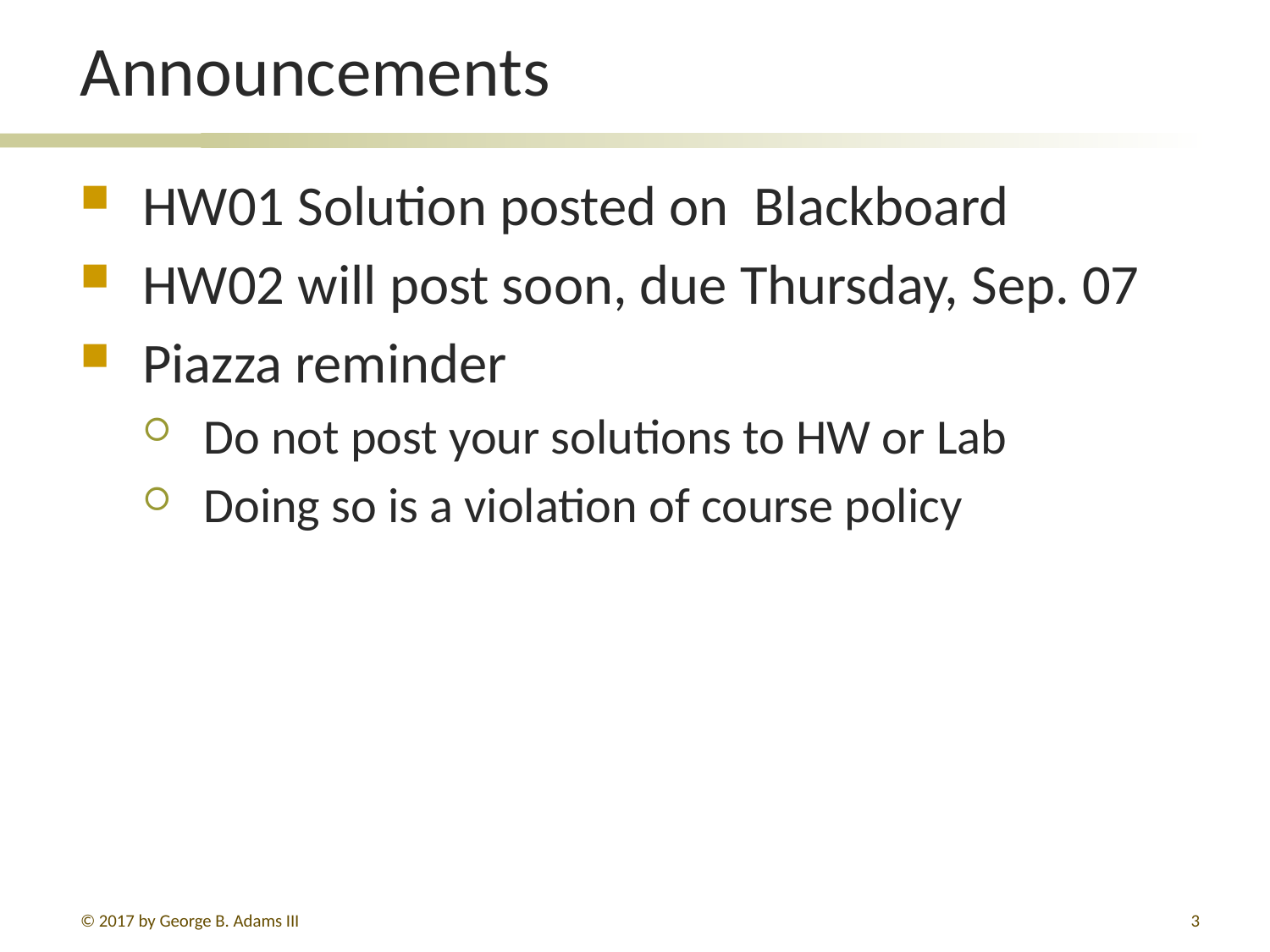

# Announcements
HW01 Solution posted on  Blackboard
HW02 will post soon, due Thursday, Sep. 07
Piazza reminder
Do not post your solutions to HW or Lab
Doing so is a violation of course policy
© 2017 by George B. Adams III
3